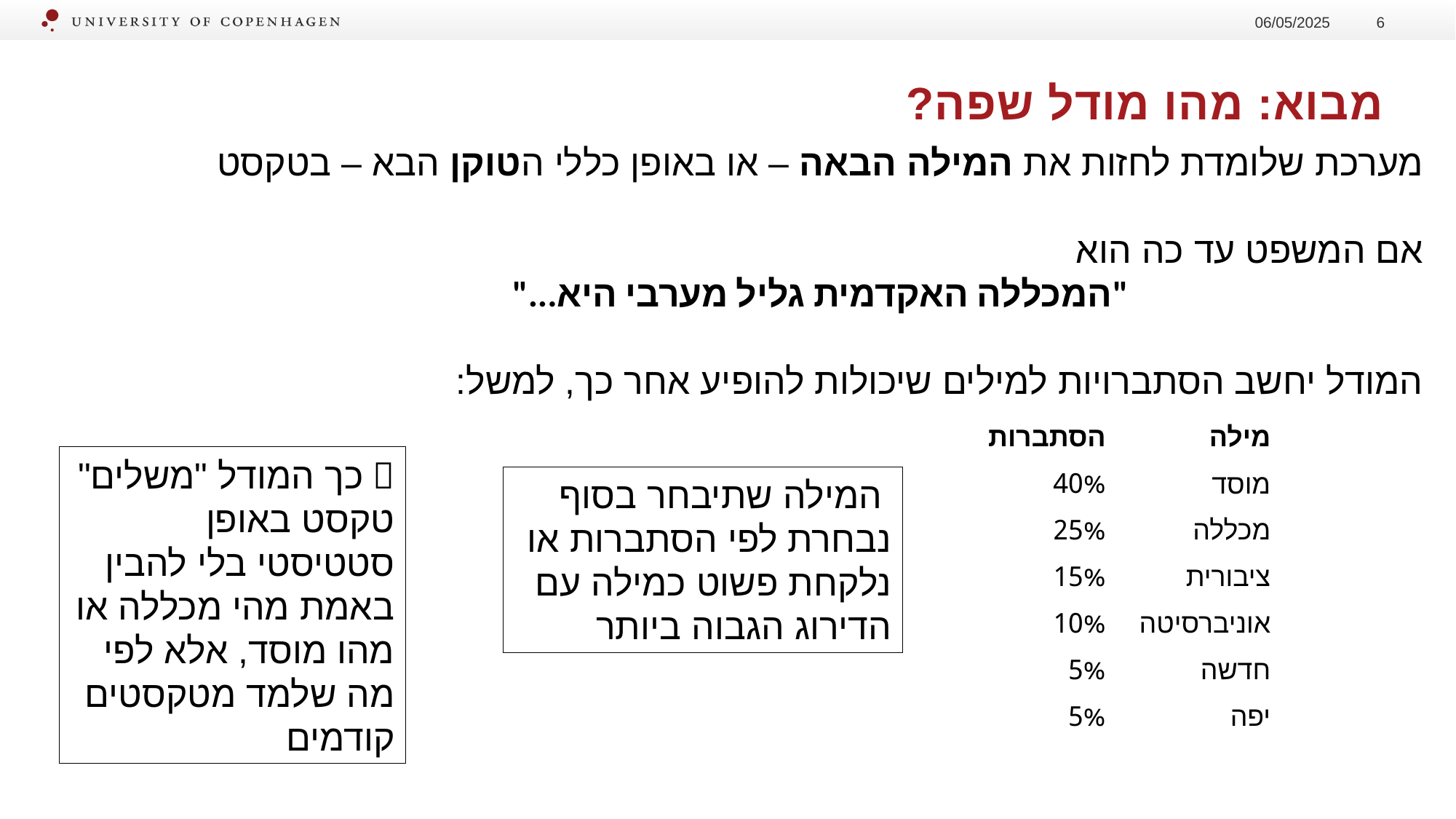

06/05/2025
6
# מבוא: מהו מודל שפה?
מערכת שלומדת לחזות את המילה הבאה – או באופן כללי הטוקן הבא – בטקסט

אם המשפט עד כה הוא
"המכללה האקדמית גליל מערבי היא..."
המודל יחשב הסתברויות למילים שיכולות להופיע אחר כך, למשל:
| הסתברות | מילה |
| --- | --- |
| 40% | מוסד |
| 25% | מכללה |
| 15% | ציבורית |
| 10% | אוניברסיטה |
| 5% | חדשה |
| 5% | יפה |
🎯 כך המודל "משלים" טקסט באופן סטטיסטי בלי להבין באמת מהי מכללה או מהו מוסד, אלא לפי מה שלמד מטקסטים קודמים
 המילה שתיבחר בסוף נבחרת לפי הסתברות או נלקחת פשוט כמילה עם הדירוג הגבוה ביותר